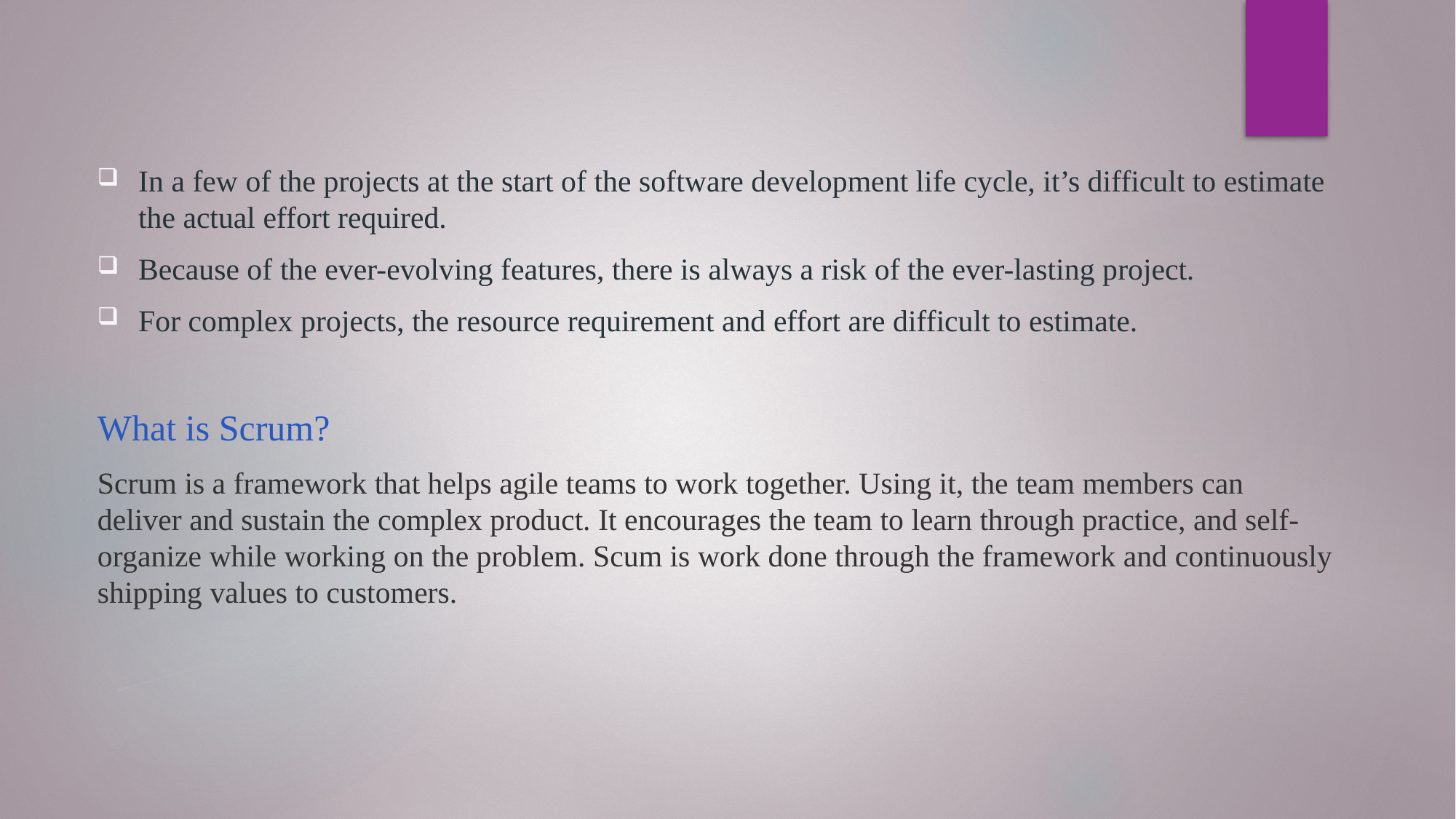

In a few of the projects at the start of the software development life cycle, it’s difficult to estimate the actual effort required.
Because of the ever-evolving features, there is always a risk of the ever-lasting project.
For complex projects, the resource requirement and effort are difficult to estimate.

What is Scrum?
Scrum is a framework that helps agile teams to work together. Using it, the team members can deliver and sustain the complex product. It encourages the team to learn through practice, and self-organize while working on the problem. Scum is work done through the framework and continuously shipping values to customers.